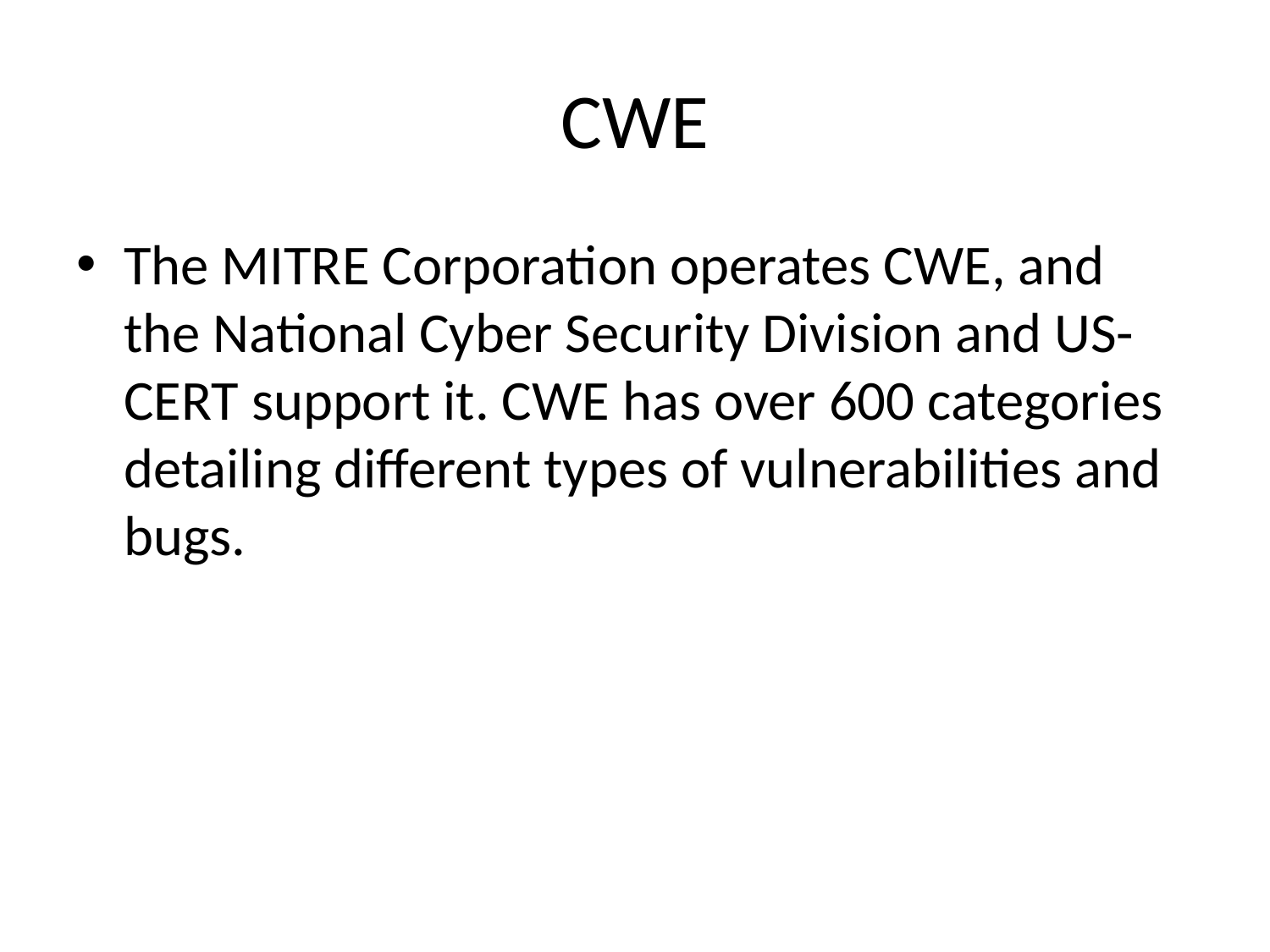

# CWE
The MITRE Corporation operates CWE, and the National Cyber Security Division and US-CERT support it. CWE has over 600 categories detailing different types of vulnerabilities and bugs.